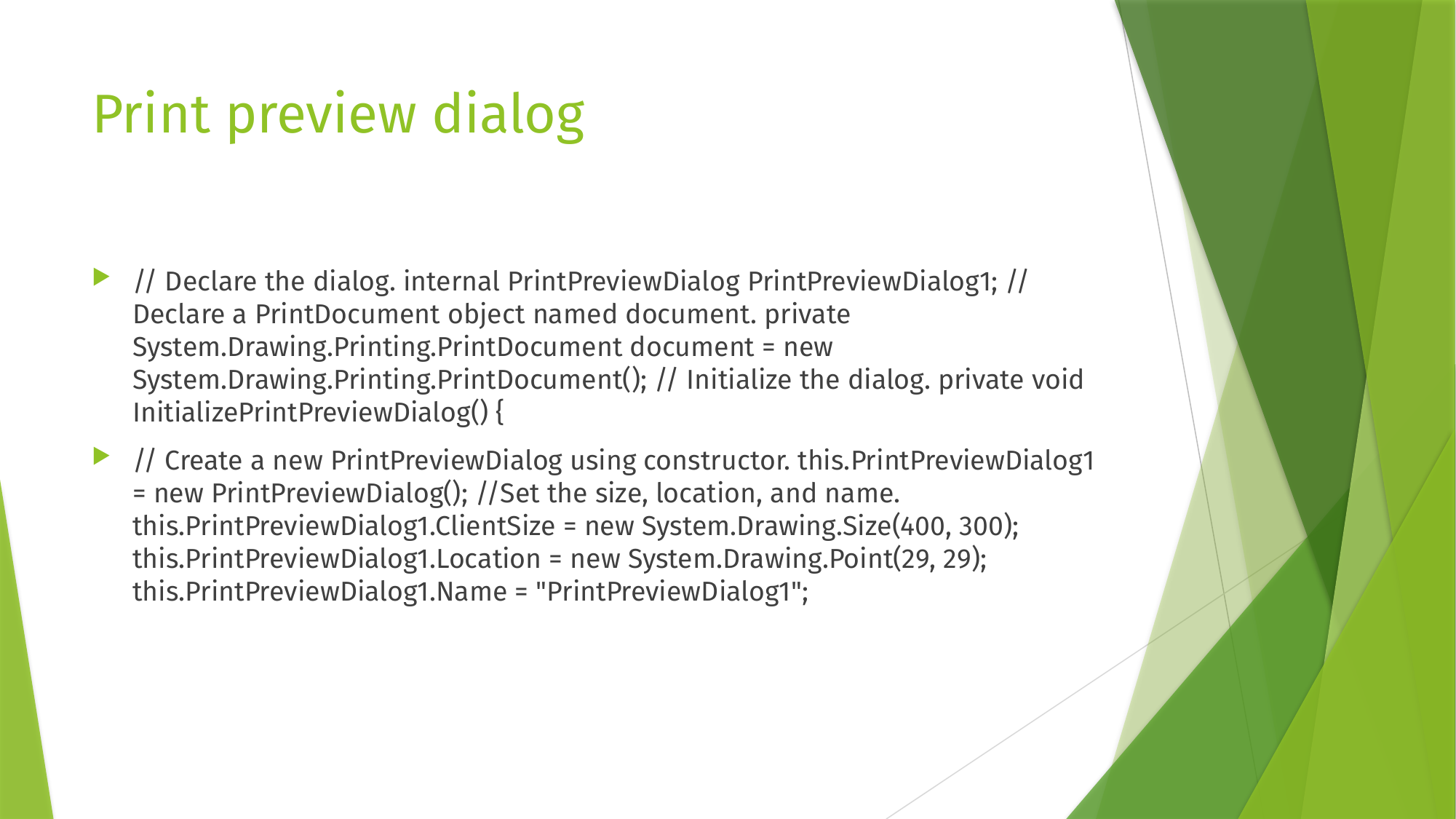

# Print preview dialog
// Declare the dialog. internal PrintPreviewDialog PrintPreviewDialog1; // Declare a PrintDocument object named document. private System.Drawing.Printing.PrintDocument document = new System.Drawing.Printing.PrintDocument(); // Initialize the dialog. private void InitializePrintPreviewDialog() {
// Create a new PrintPreviewDialog using constructor. this.PrintPreviewDialog1 = new PrintPreviewDialog(); //Set the size, location, and name. this.PrintPreviewDialog1.ClientSize = new System.Drawing.Size(400, 300); this.PrintPreviewDialog1.Location = new System.Drawing.Point(29, 29); this.PrintPreviewDialog1.Name = "PrintPreviewDialog1";